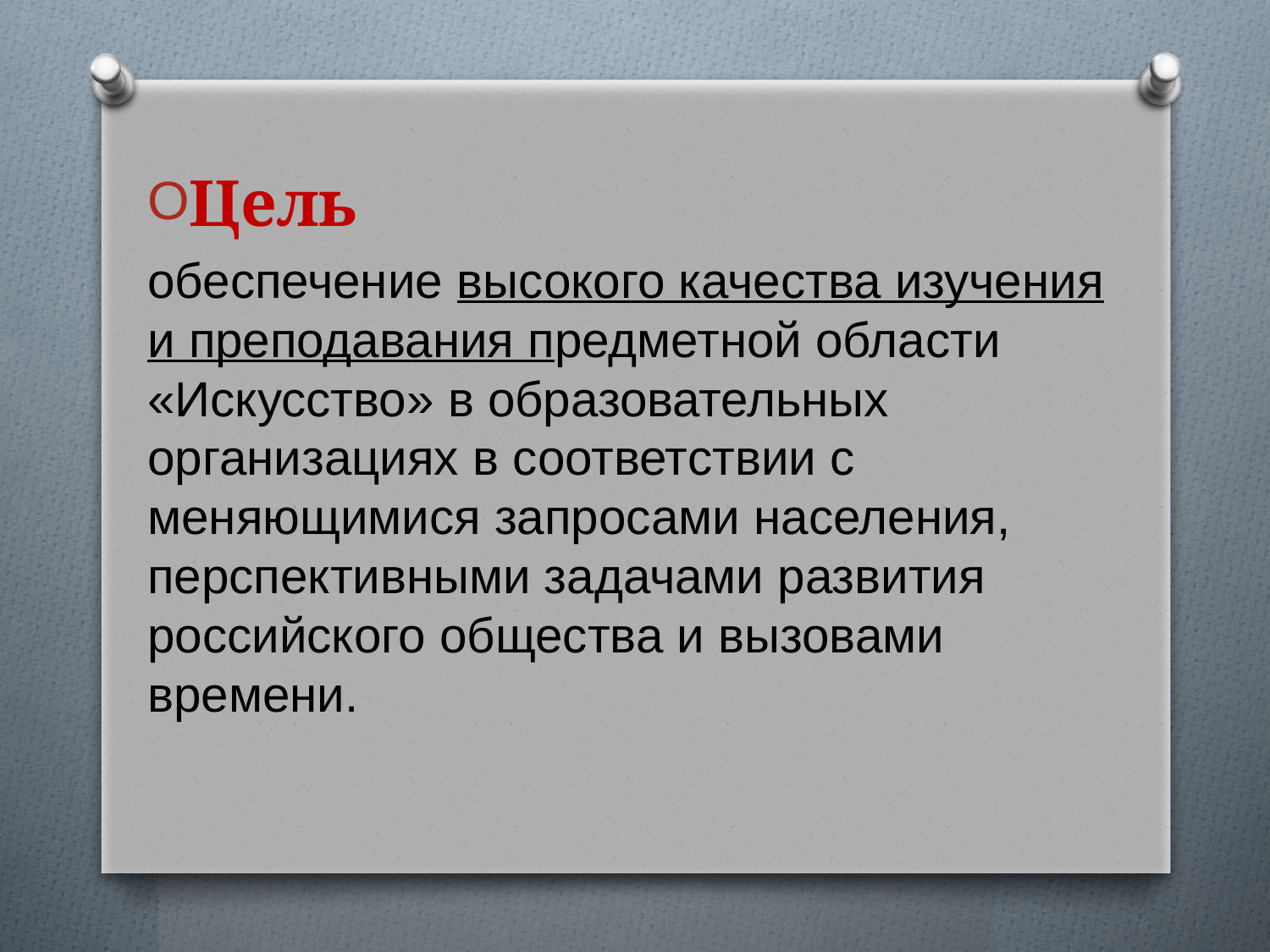

#
Цель
обеспечение высокого качества изучения и преподавания предметной области «Искусство» в образовательных организациях в соответствии с меняющимися запросами населения, перспективными задачами развития российского общества и вызовами времени.